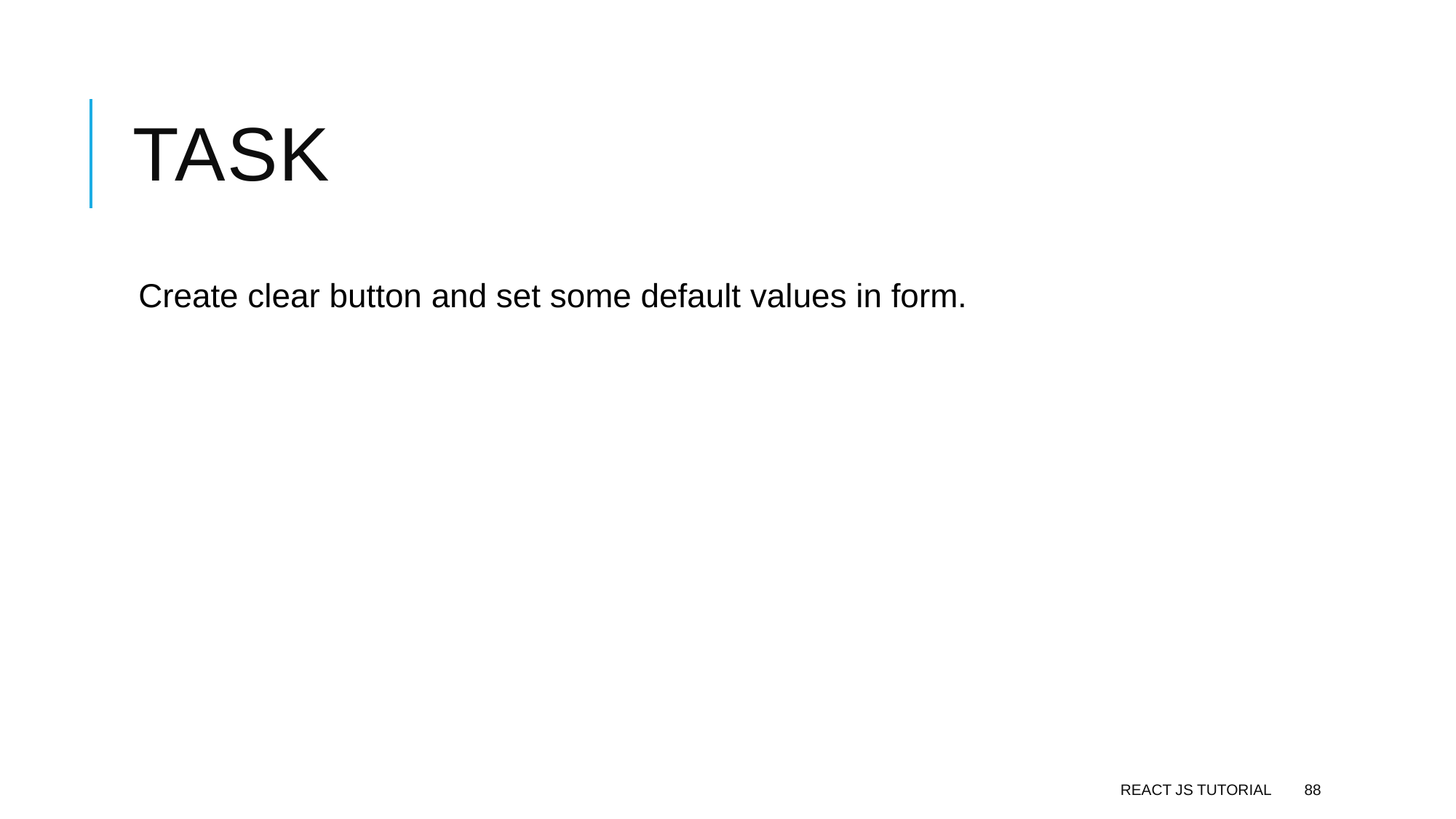

# task
Create clear button and set some default values in form.
React JS Tutorial
88